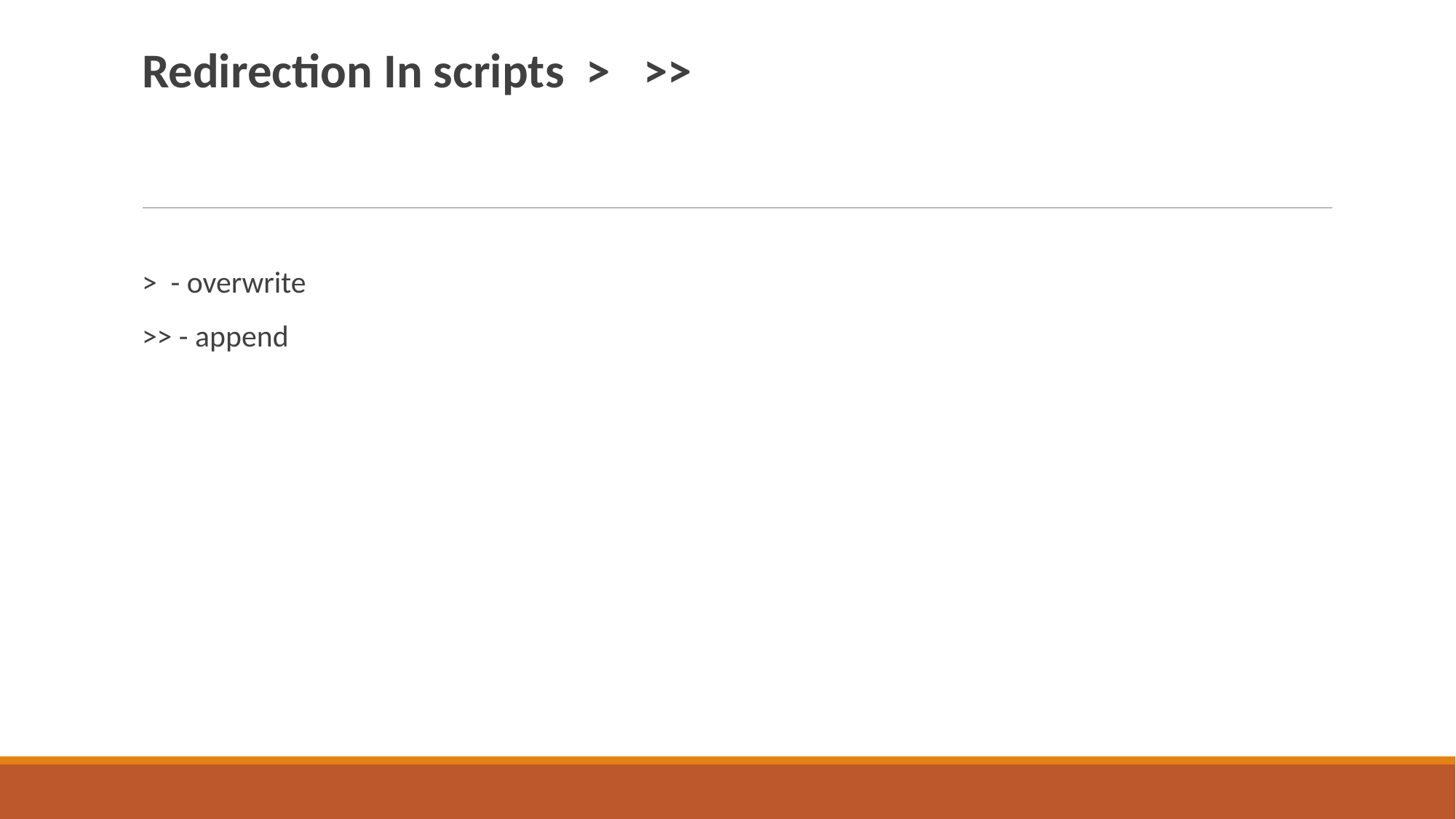

Redirection In scripts  >   >>

>  - overwrite
>> - append